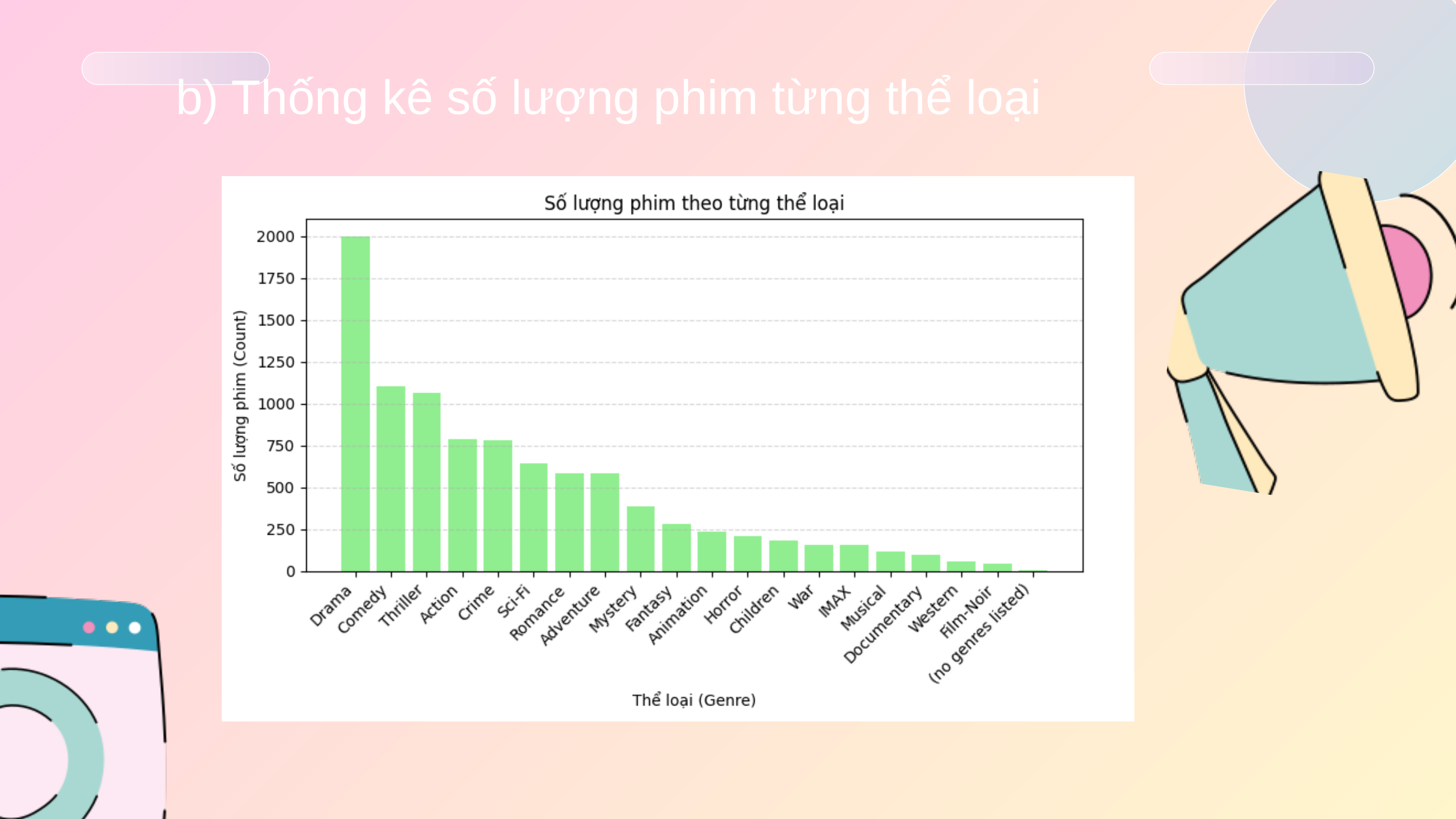

b) Thống kê số lượng phim từng thể loại